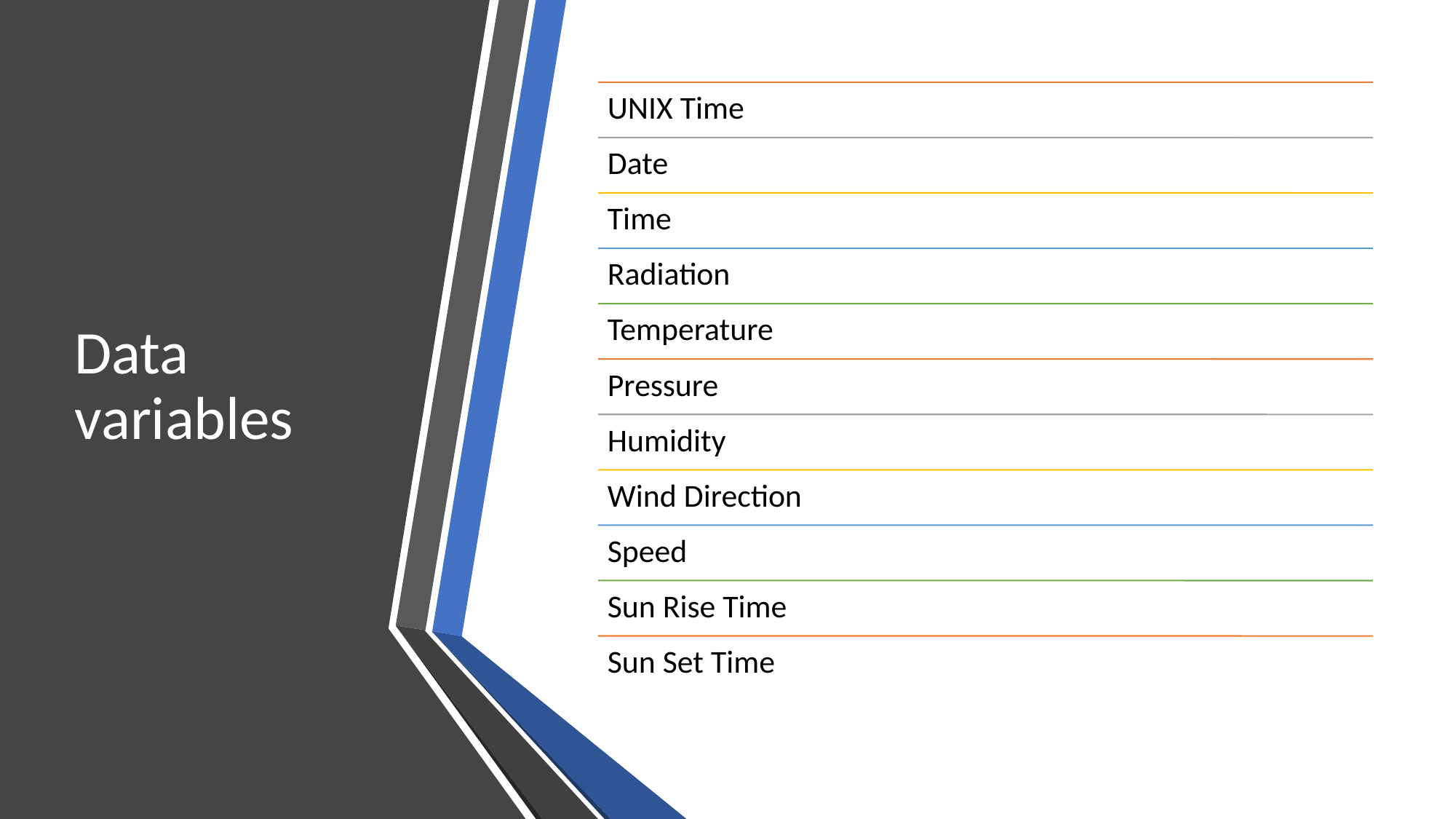

# Data variables
UNIX Time
Date
Time
Radiation
Temperature
Pressure
Humidity
Wind Direction
Speed
Sun Rise Time
Sun Set Time